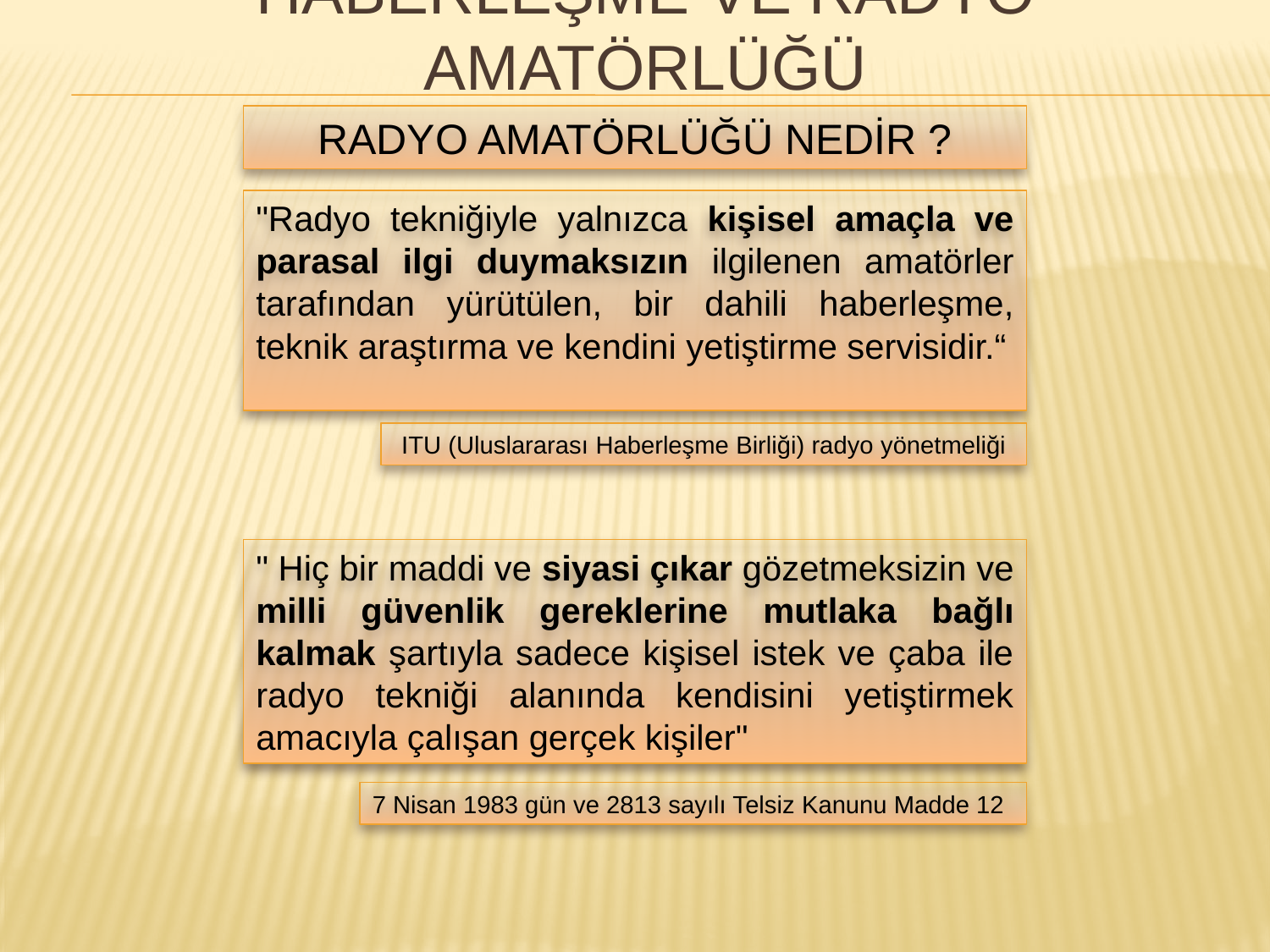

# HABERLEŞME ve radyo amatörlüğü
RADYO AMATÖRLÜĞÜ NEDİR ?
"Radyo tekniğiyle yalnızca kişisel amaçla ve parasal ilgi duymaksızın ilgilenen amatörler tarafından yürütülen, bir dahili haberleşme, teknik araştırma ve kendini yetiştirme servisidir.“

ITU (Uluslararası Haberleşme Birliği) radyo yönetmeliği
" Hiç bir maddi ve siyasi çıkar gözetmeksizin ve milli güvenlik gereklerine mutlaka bağlı kalmak şartıyla sadece kişisel istek ve çaba ile radyo tekniği alanında kendisini yetiştirmek amacıyla çalışan gerçek kişiler"
7 Nisan 1983 gün ve 2813 sayılı Telsiz Kanunu Madde 12